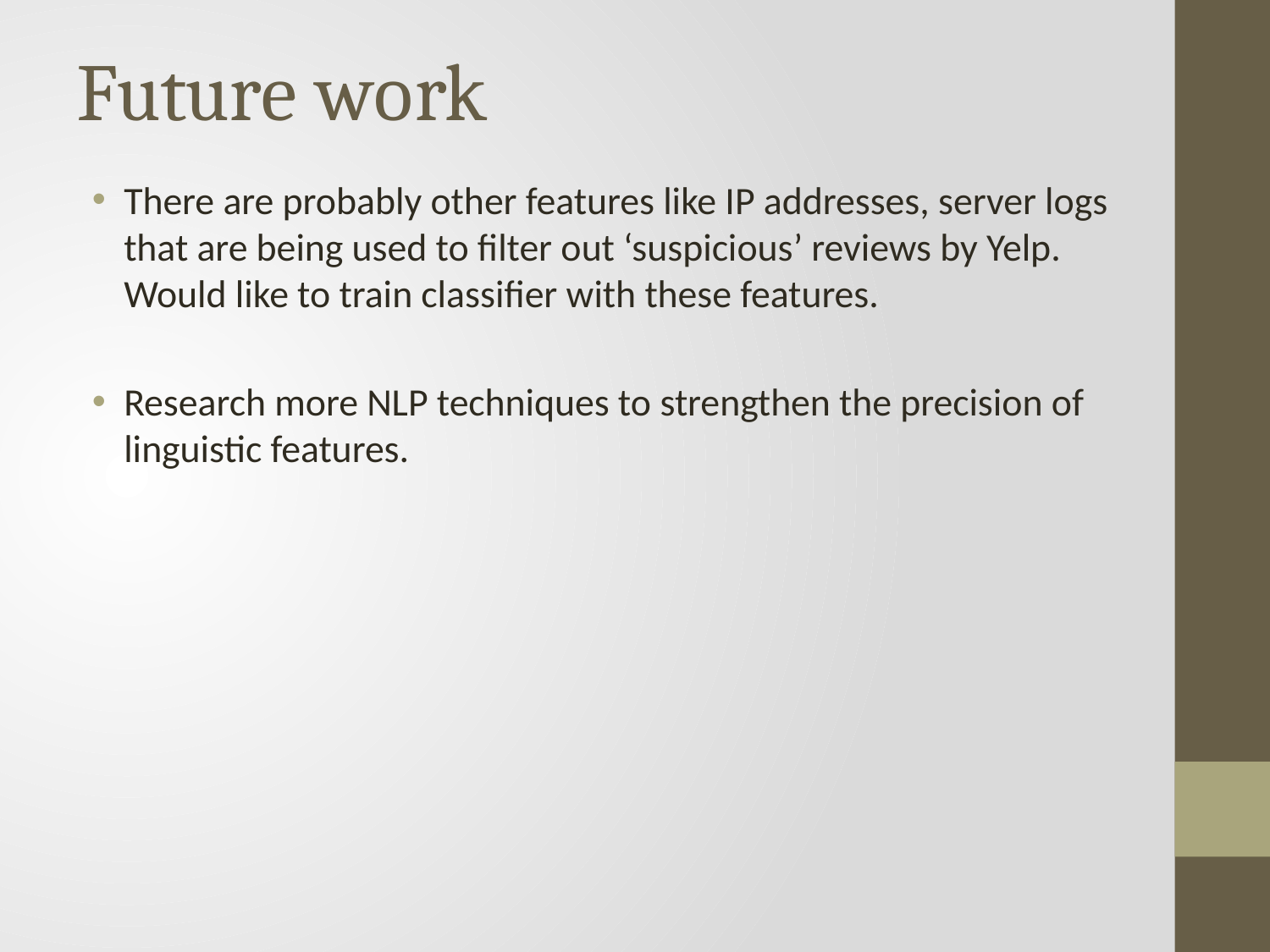

# Future work
There are probably other features like IP addresses, server logs that are being used to filter out ‘suspicious’ reviews by Yelp. Would like to train classifier with these features.

Research more NLP techniques to strengthen the precision of linguistic features.